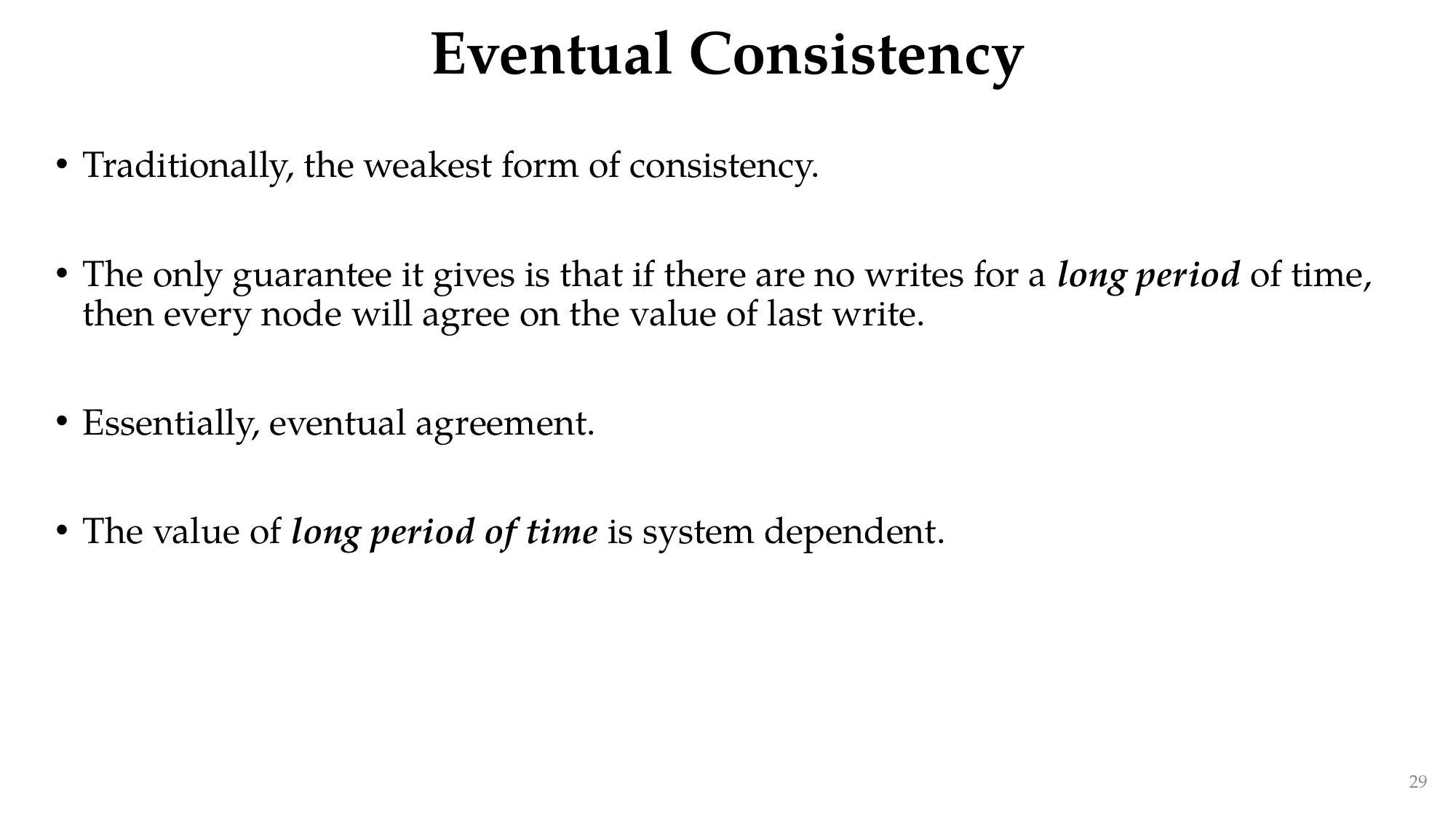

# Eventual Consistency
Traditionally, the weakest form of consistency.

The only guarantee it gives is that if there are no writes for a long period of time, then every node will agree on the value of last write.

Essentially, eventual agreement.

The value of long period of time is system dependent.

29